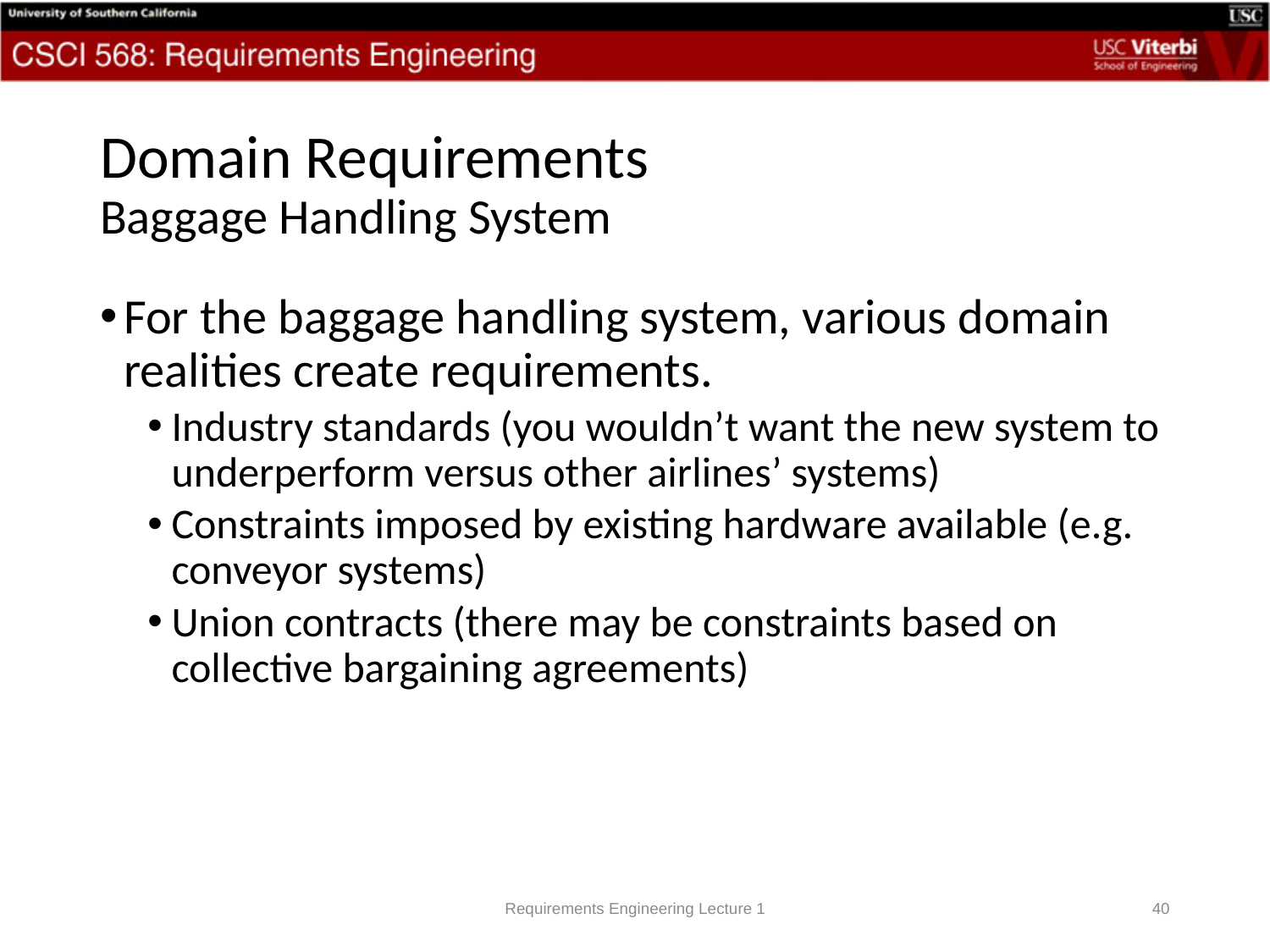

# Domain Requirements Baggage Handling System
For the baggage handling system, various domain realities create requirements.
Industry standards (you wouldn’t want the new system to underperform versus other airlines’ systems)
Constraints imposed by existing hardware available (e.g. conveyor systems)
Union contracts (there may be constraints based on collective bargaining agreements)

Requirements Engineering Lecture 1
40